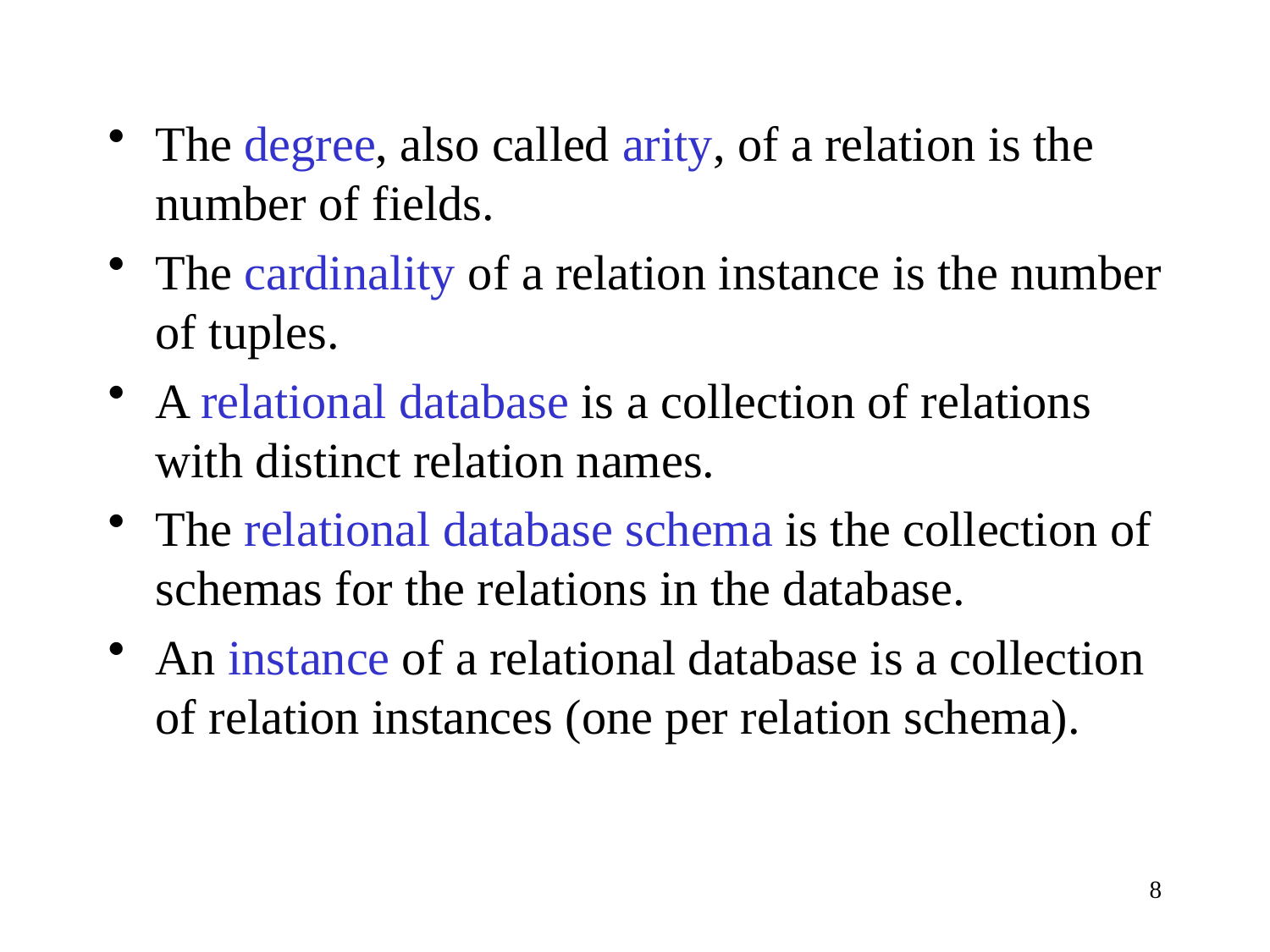

The degree, also called arity, of a relation is the number of fields.
The cardinality of a relation instance is the number of tuples.
A relational database is a collection of relations with distinct relation names.
The relational database schema is the collection of schemas for the relations in the database.
An instance of a relational database is a collection of relation instances (one per relation schema).

8